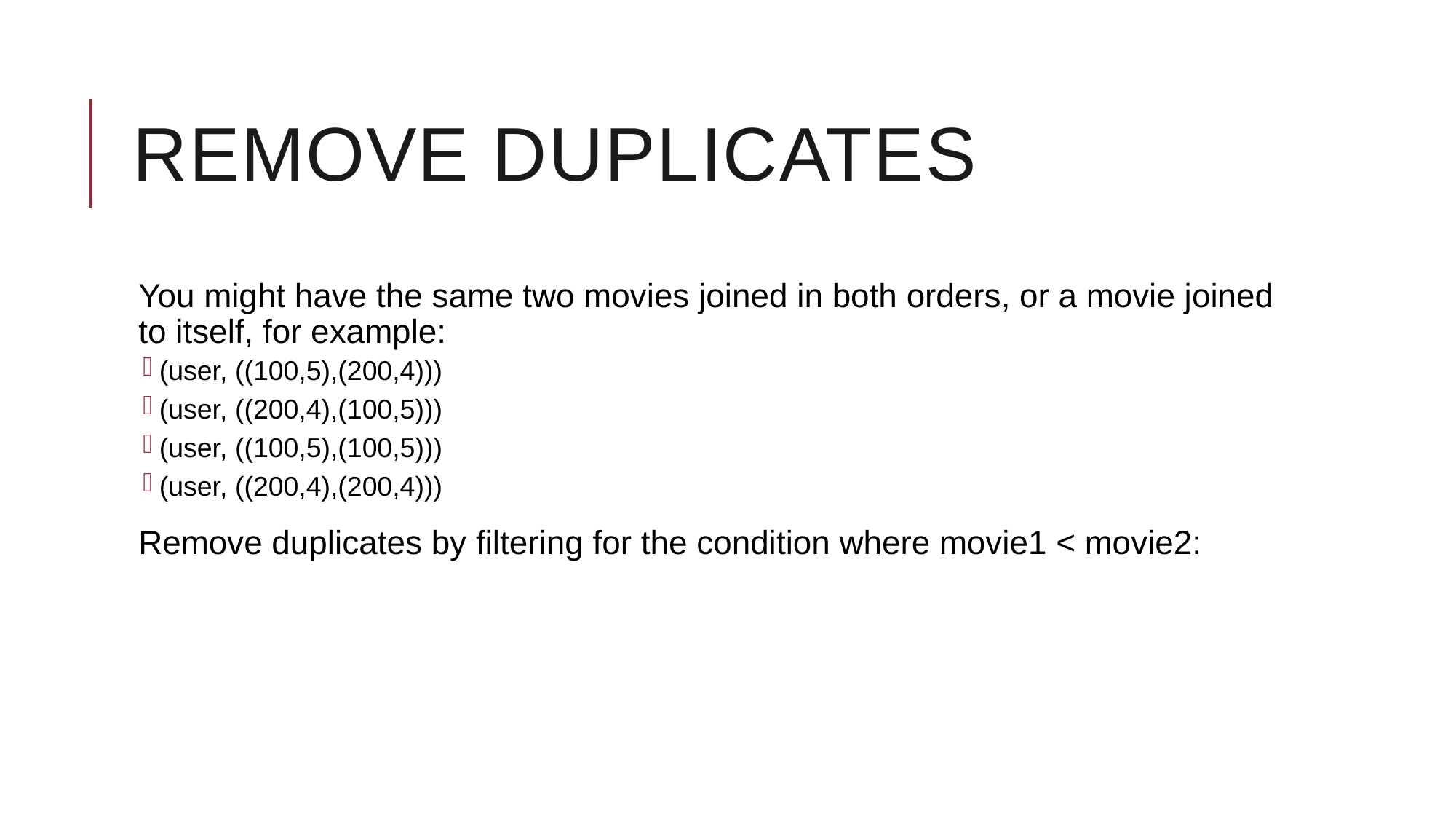

# Remove duplicates
You might have the same two movies joined in both orders, or a movie joined to itself, for example:
(user, ((100,5),(200,4)))
(user, ((200,4),(100,5)))
(user, ((100,5),(100,5)))
(user, ((200,4),(200,4)))
Remove duplicates by filtering for the condition where movie1 < movie2: